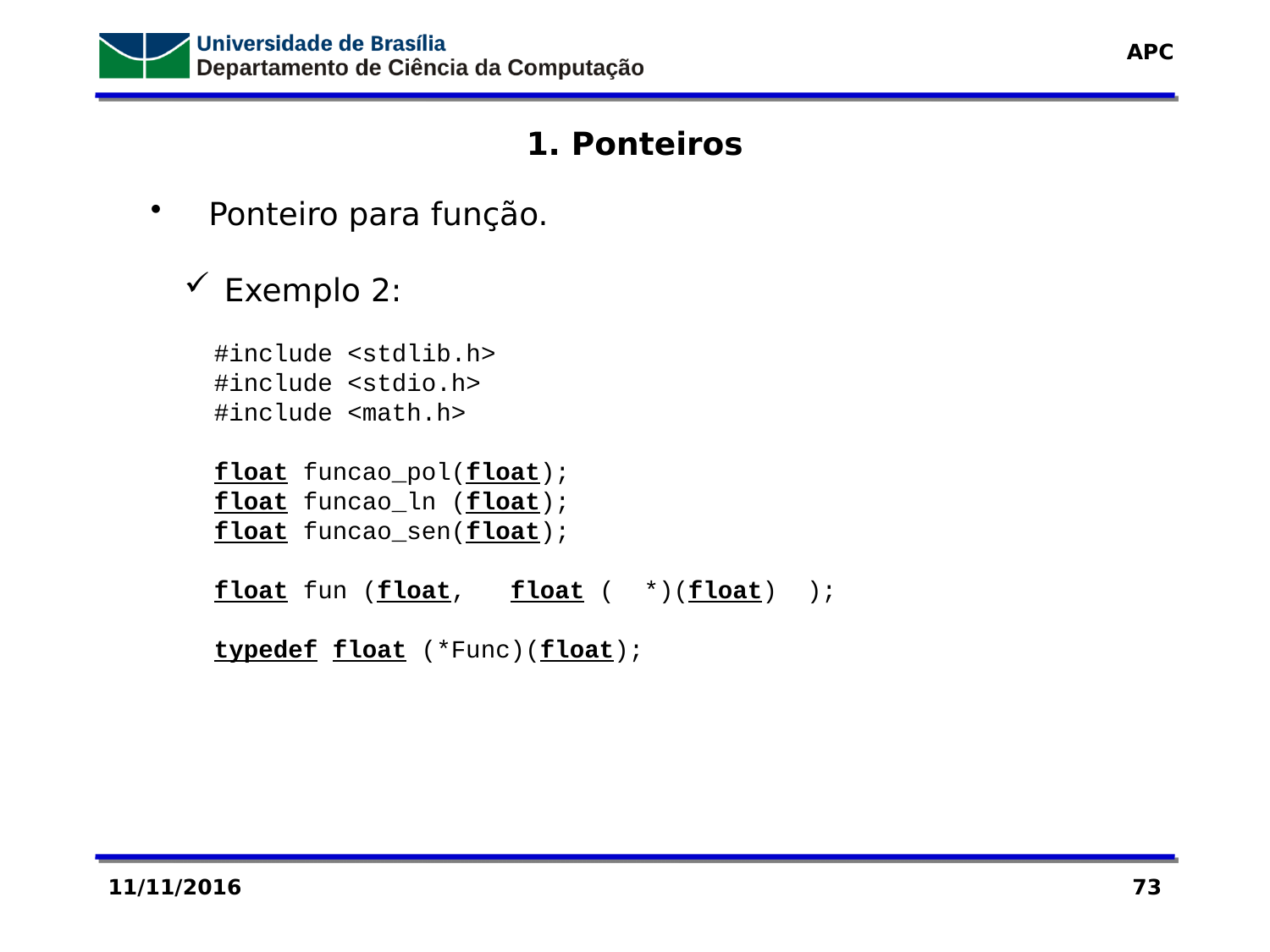

1. Ponteiros
 Ponteiro para função.

 Exemplo 2:

#include <stdlib.h>
#include <stdio.h>
#include <math.h>

float funcao_pol(float);
float funcao_ln (float);
float funcao_sen(float);

float fun (float,   float (  *)(float)  );

typedef float (*Func)(float);
11/11/2016
73